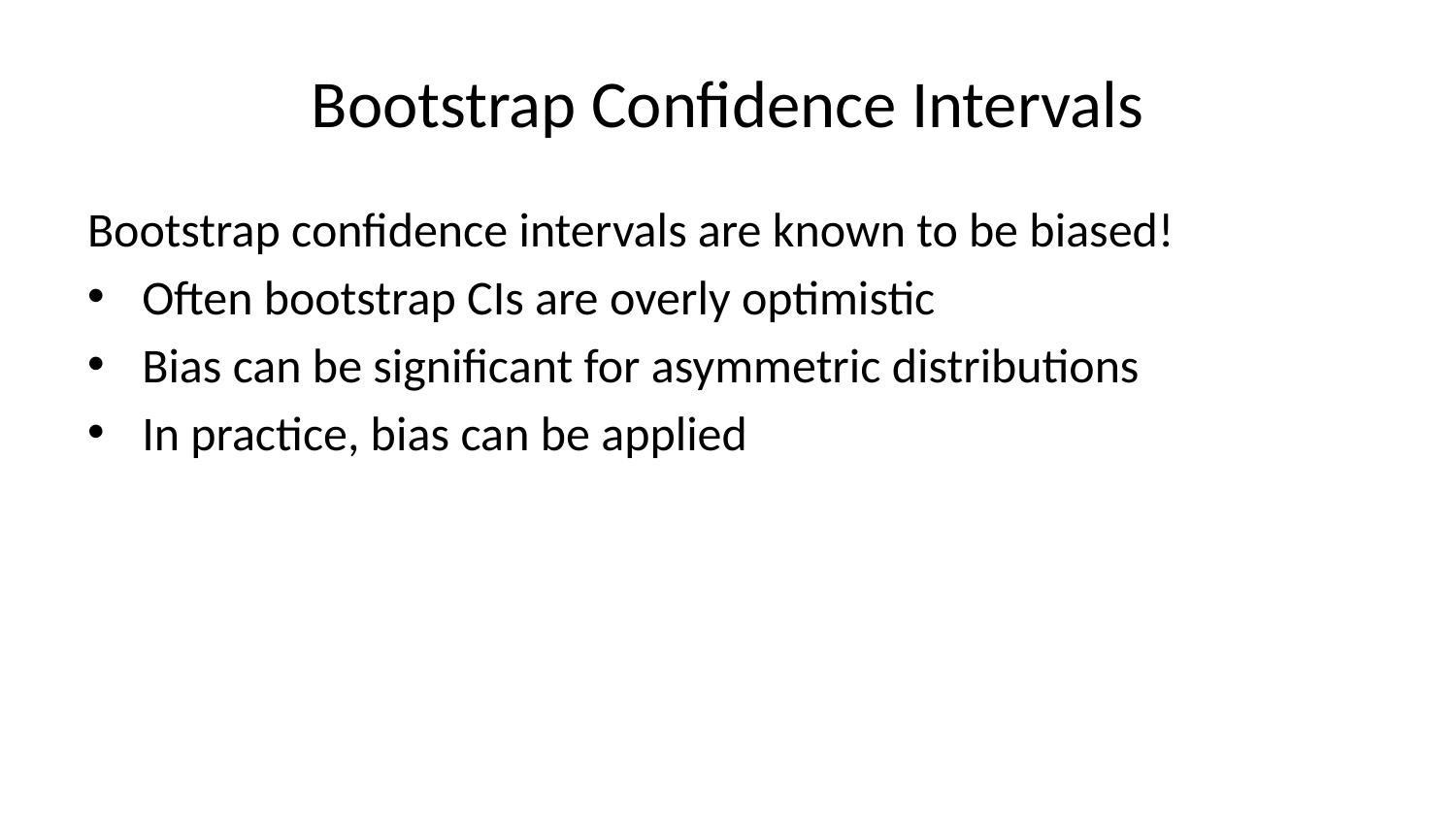

# Bootstrap Confidence Intervals
Bootstrap confidence intervals are known to be biased!
Often bootstrap CIs are overly optimistic
Bias can be significant for asymmetric distributions
In practice, bias can be applied